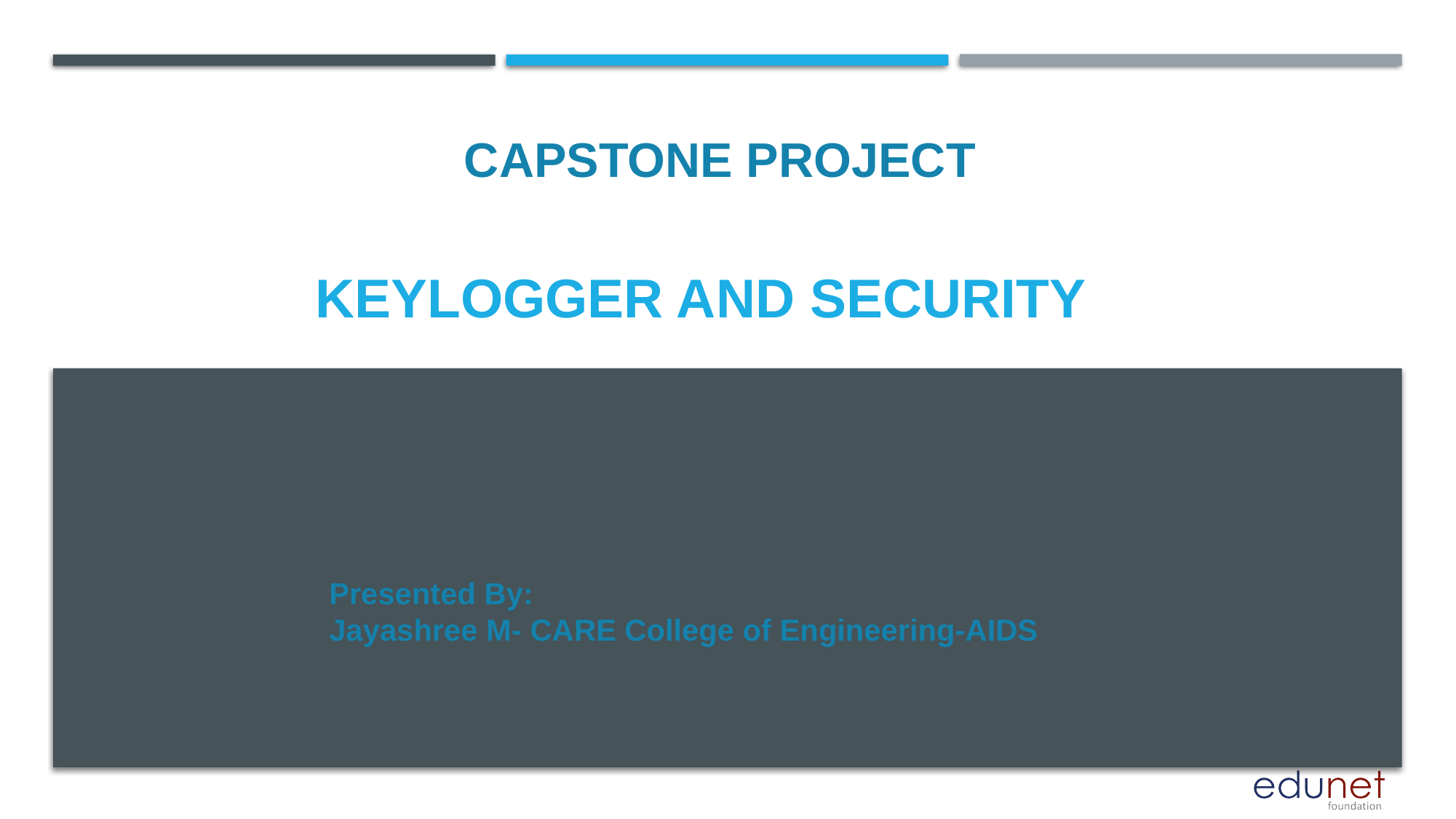

CAPSTONE PROJECT
# KEYLOGGER and security
Presented By:
Jayashree M- CARE College of Engineering-AIDS